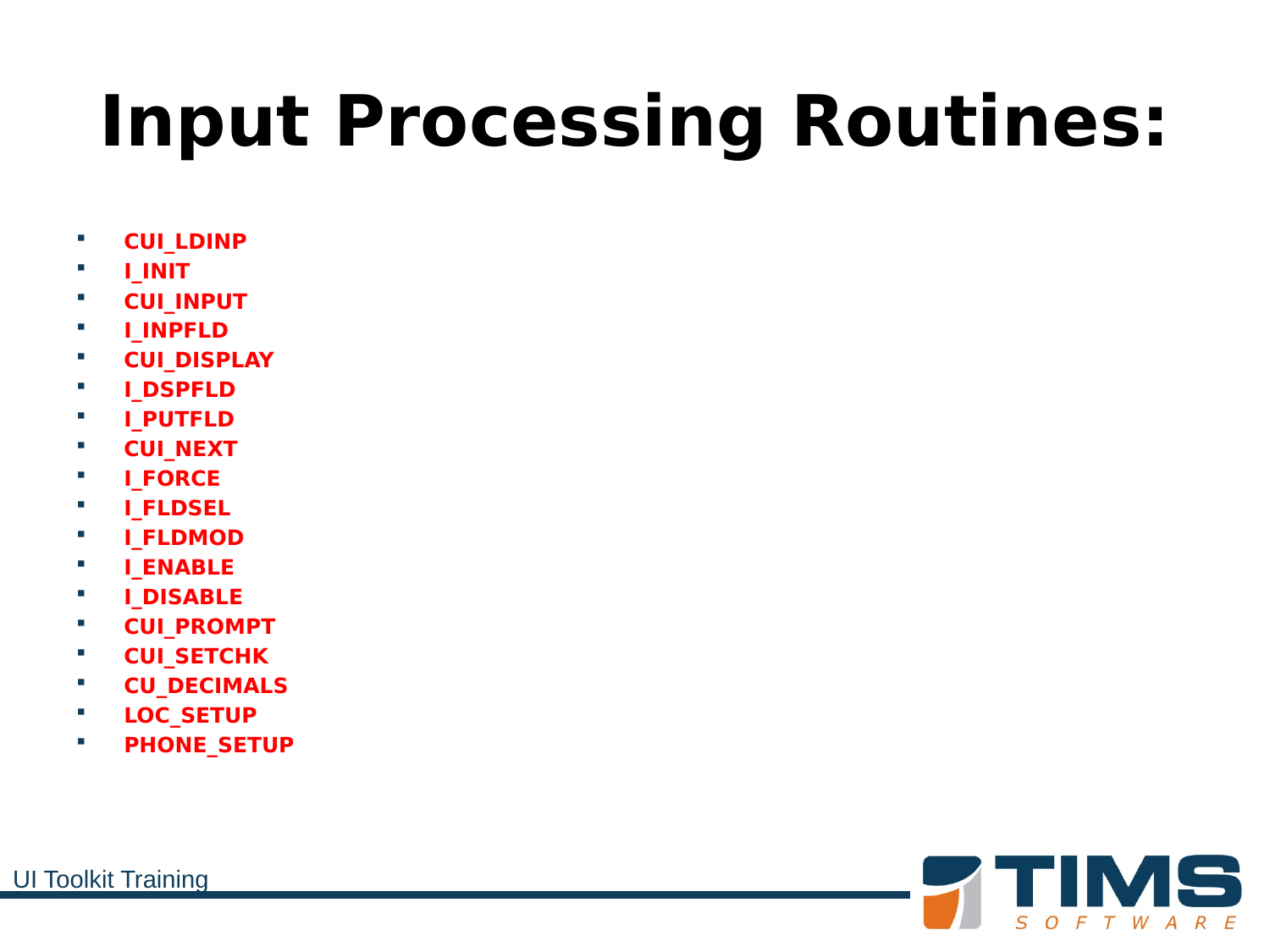

# Input Processing Routines:
CUI_LDINP
I_INIT
CUI_INPUT
I_INPFLD
CUI_DISPLAY
I_DSPFLD
I_PUTFLD
CUI_NEXT
I_FORCE
I_FLDSEL
I_FLDMOD
I_ENABLE
I_DISABLE
CUI_PROMPT
CUI_SETCHK
CU_DECIMALS
LOC_SETUP
PHONE_SETUP

UI Toolkit Training